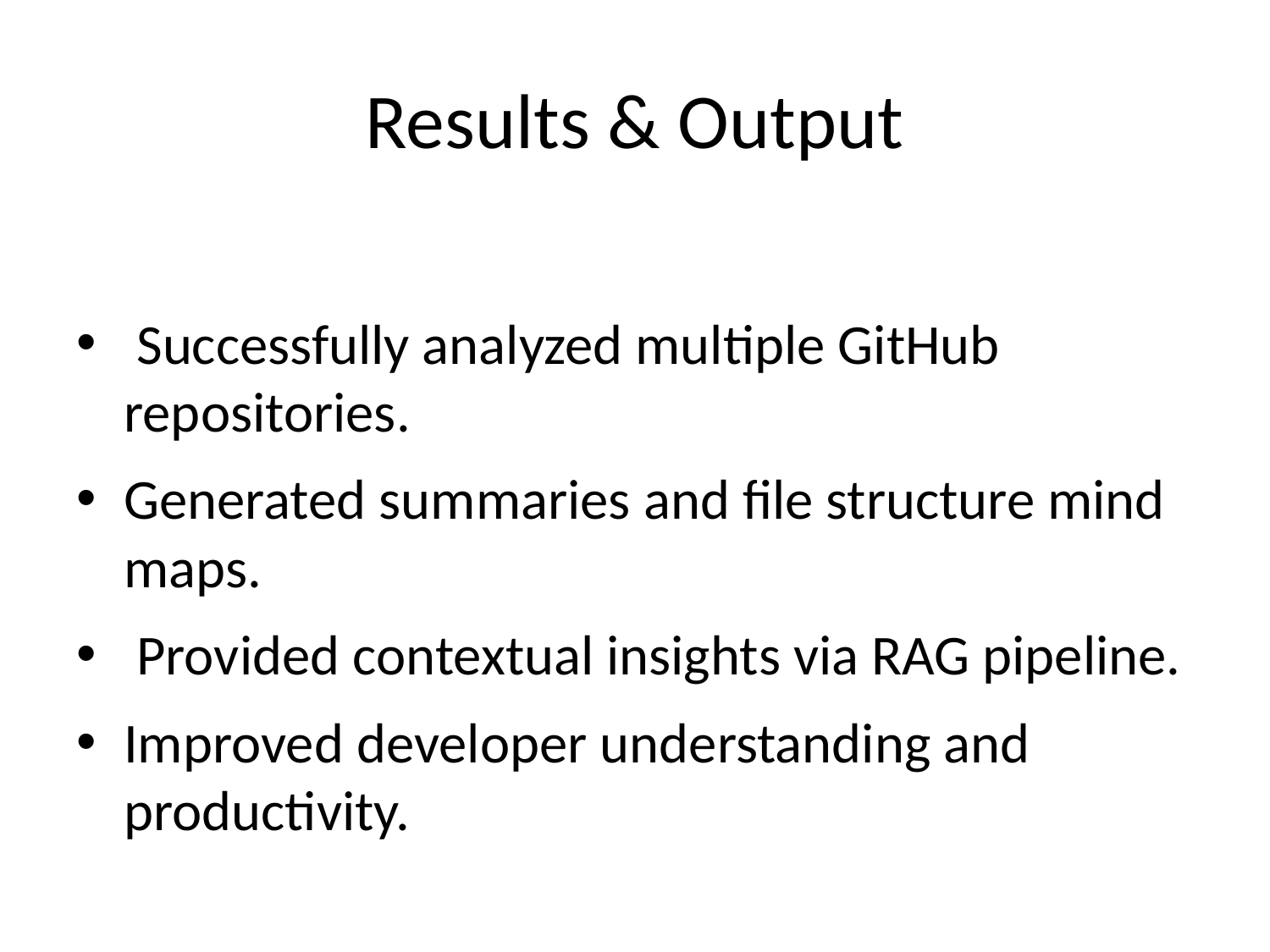

# Results & Output

 Successfully analyzed multiple GitHub repositories.
Generated summaries and file structure mind maps.
 Provided contextual insights via RAG pipeline.
Improved developer understanding and productivity.